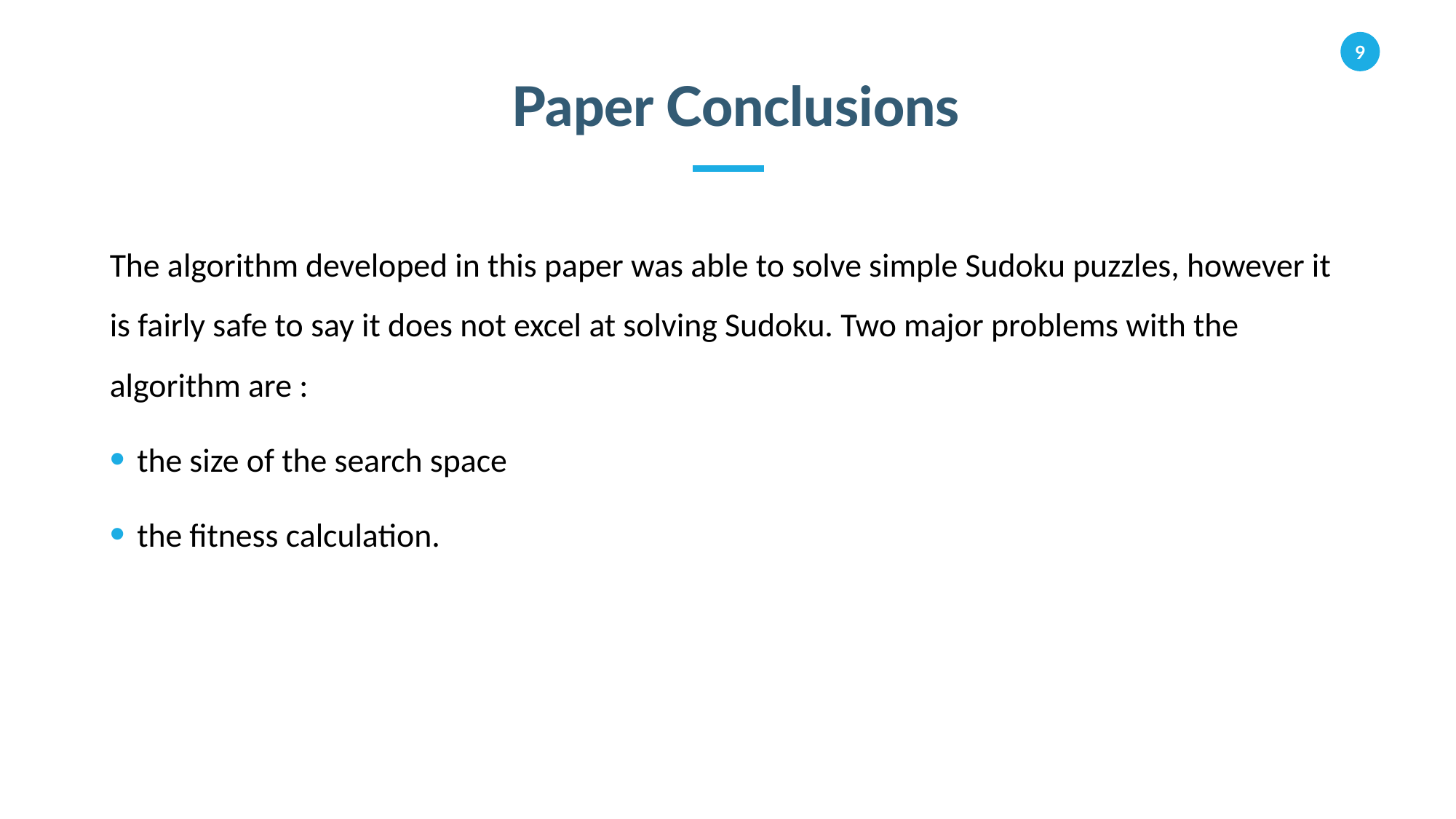

Paper Conclusions
The algorithm developed in this paper was able to solve simple Sudoku puzzles, however it is fairly safe to say it does not excel at solving Sudoku. Two major problems with the algorithm are :
the size of the search space
the fitness calculation.